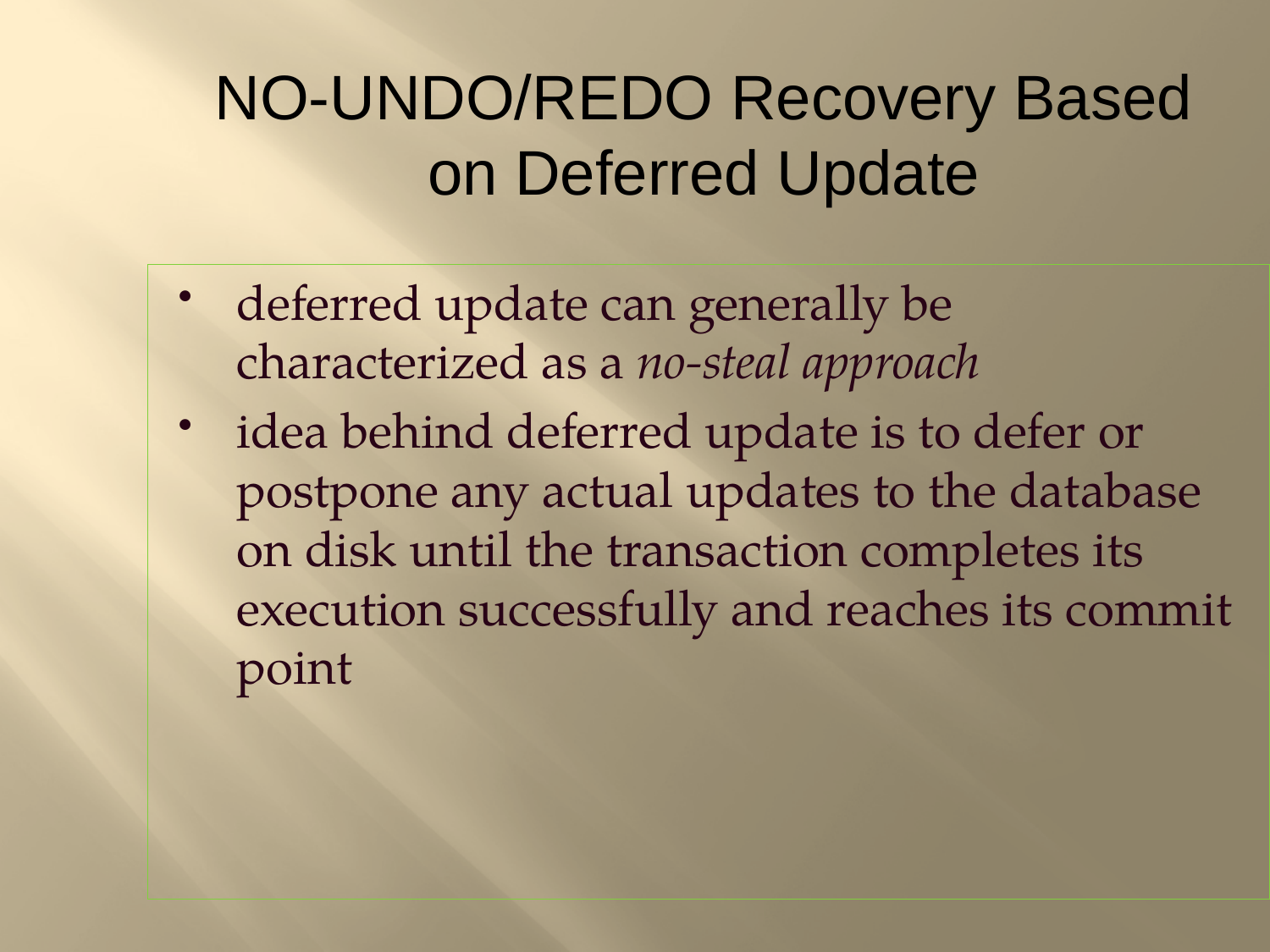

NO-UNDO/REDO Recovery Based
on Deferred Update
deferred update can generally be characterized as a no-steal approach
idea behind deferred update is to defer or postpone any actual updates to the database on disk until the transaction completes its execution successfully and reaches its commit point